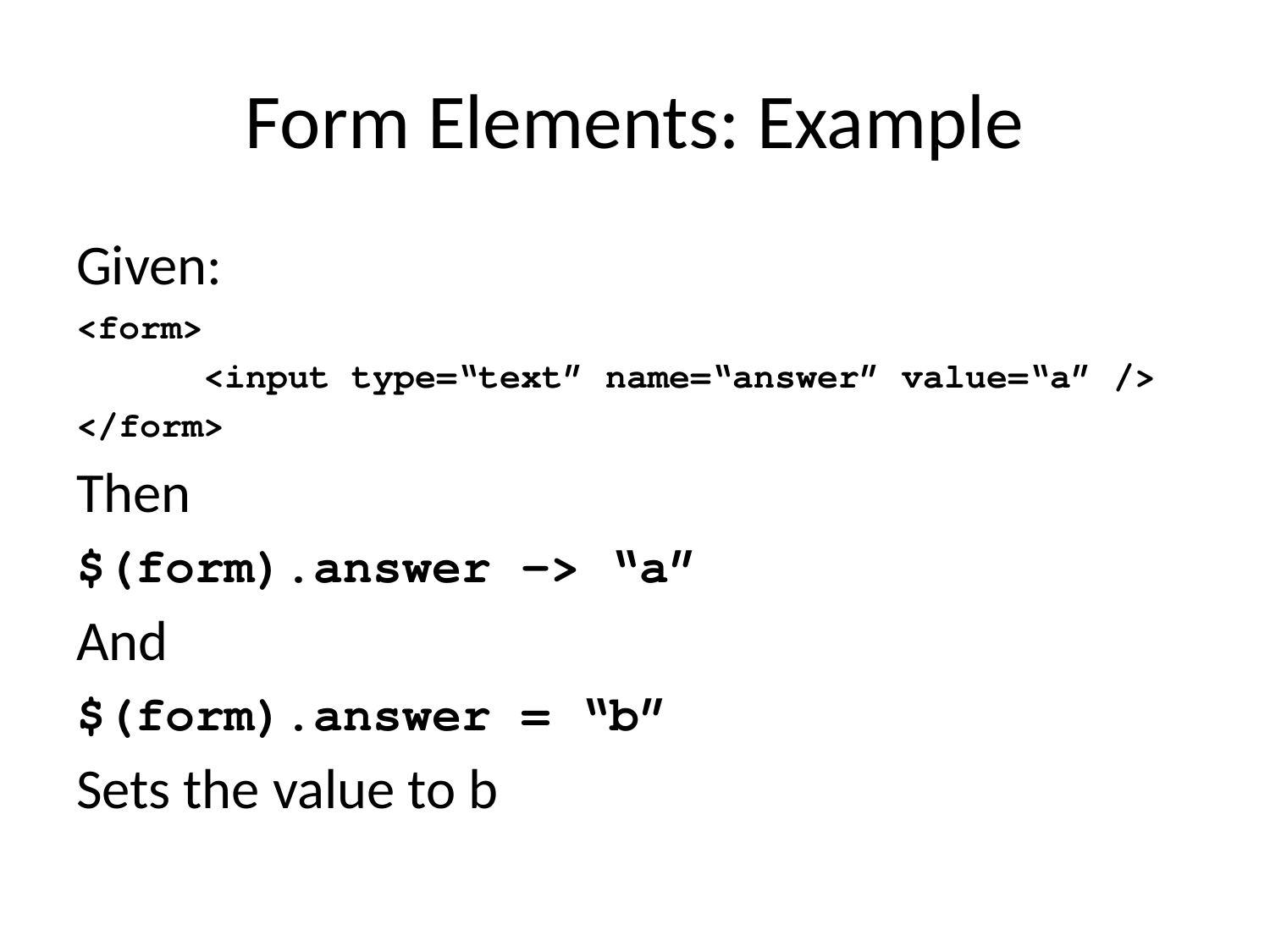

# Form Elements: Example
Given:
<form>
	<input type=“text” name=“answer” value=“a” />
</form>
Then
$(form).answer -> “a”
And
$(form).answer = “b”
Sets the value to b